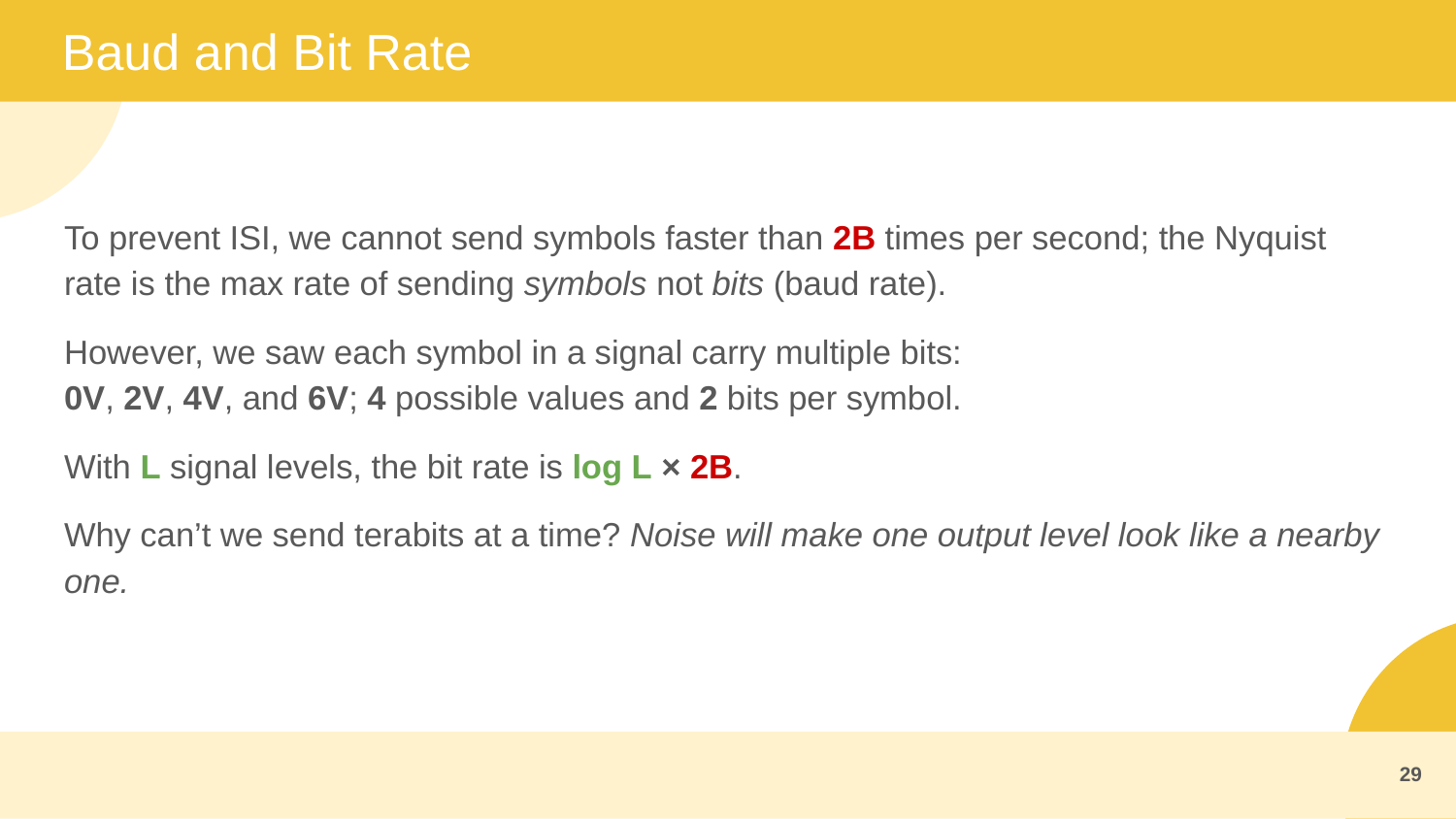

# Baud and Bit Rate
To prevent ISI, we cannot send symbols faster than 2B times per second; the Nyquist rate is the max rate of sending symbols not bits (baud rate).
However, we saw each symbol in a signal carry multiple bits:
0V, 2V, 4V, and 6V; 4 possible values and 2 bits per symbol.
With L signal levels, the bit rate is log L × 2B.
Why can’t we send terabits at a time? Noise will make one output level look like a nearby one.
29